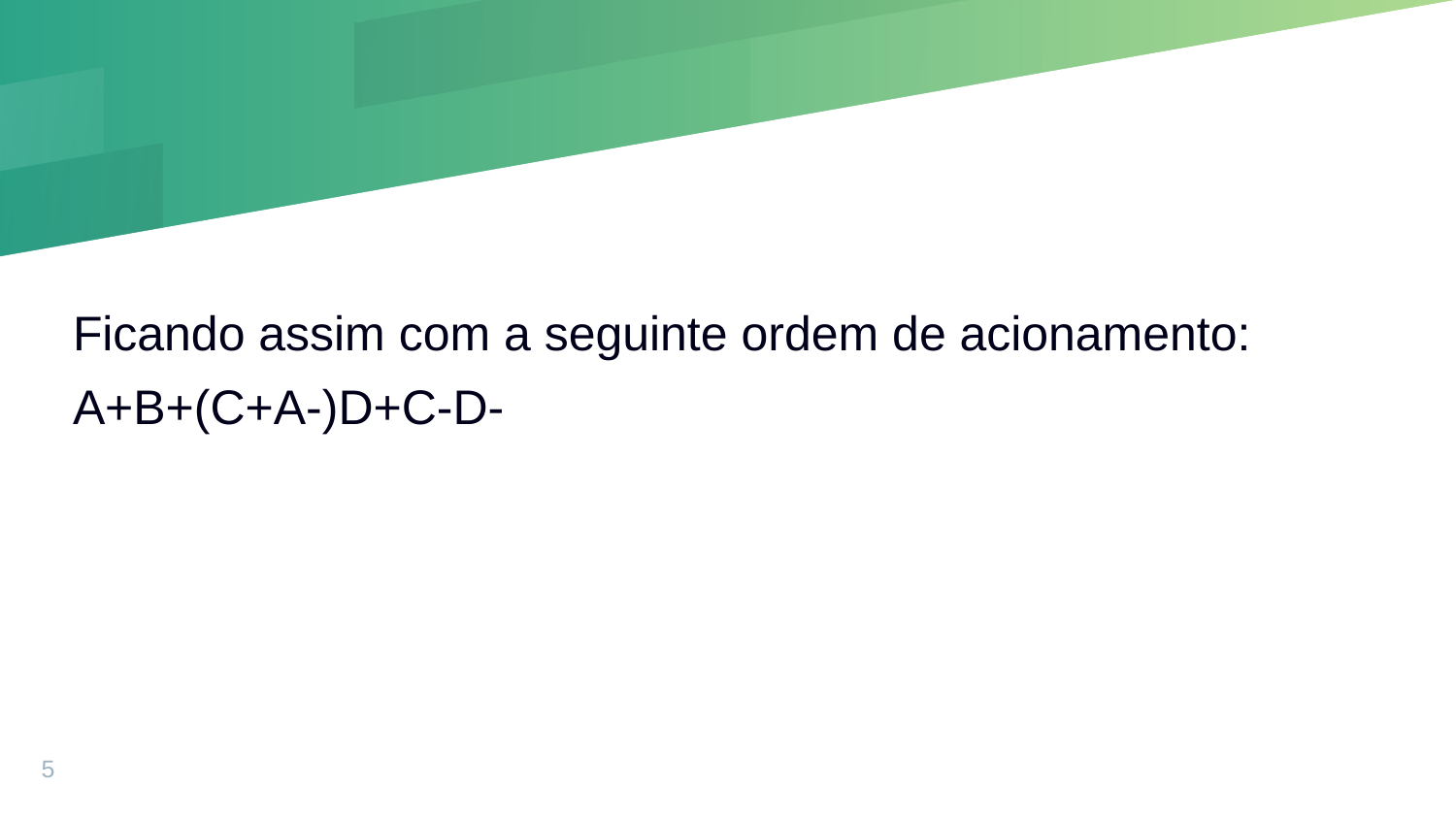

Ficando assim com a seguinte ordem de acionamento:
A+B+(C+A-)D+C-D-
5